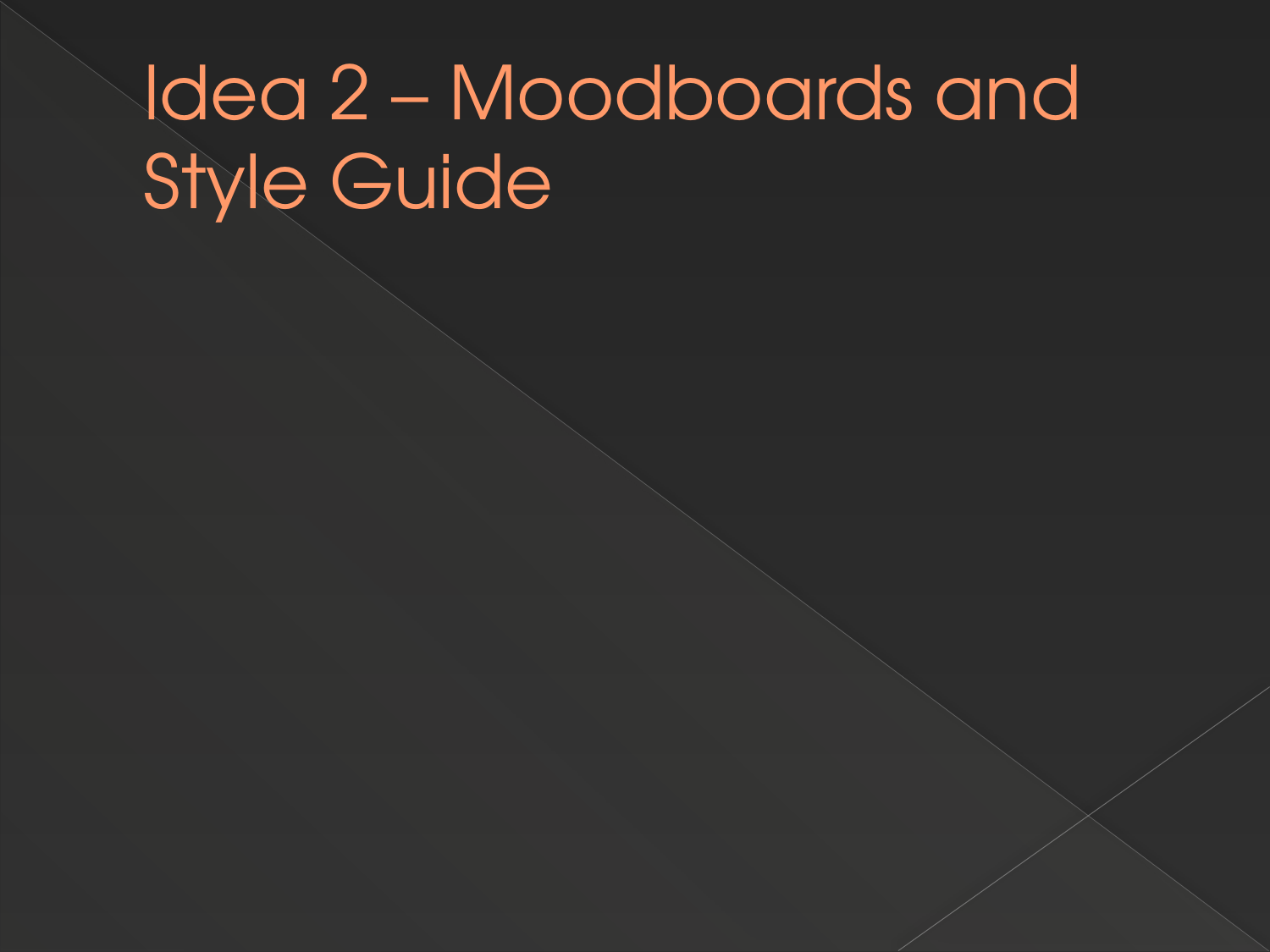

# Idea 2 – Moodboards and Style Guide